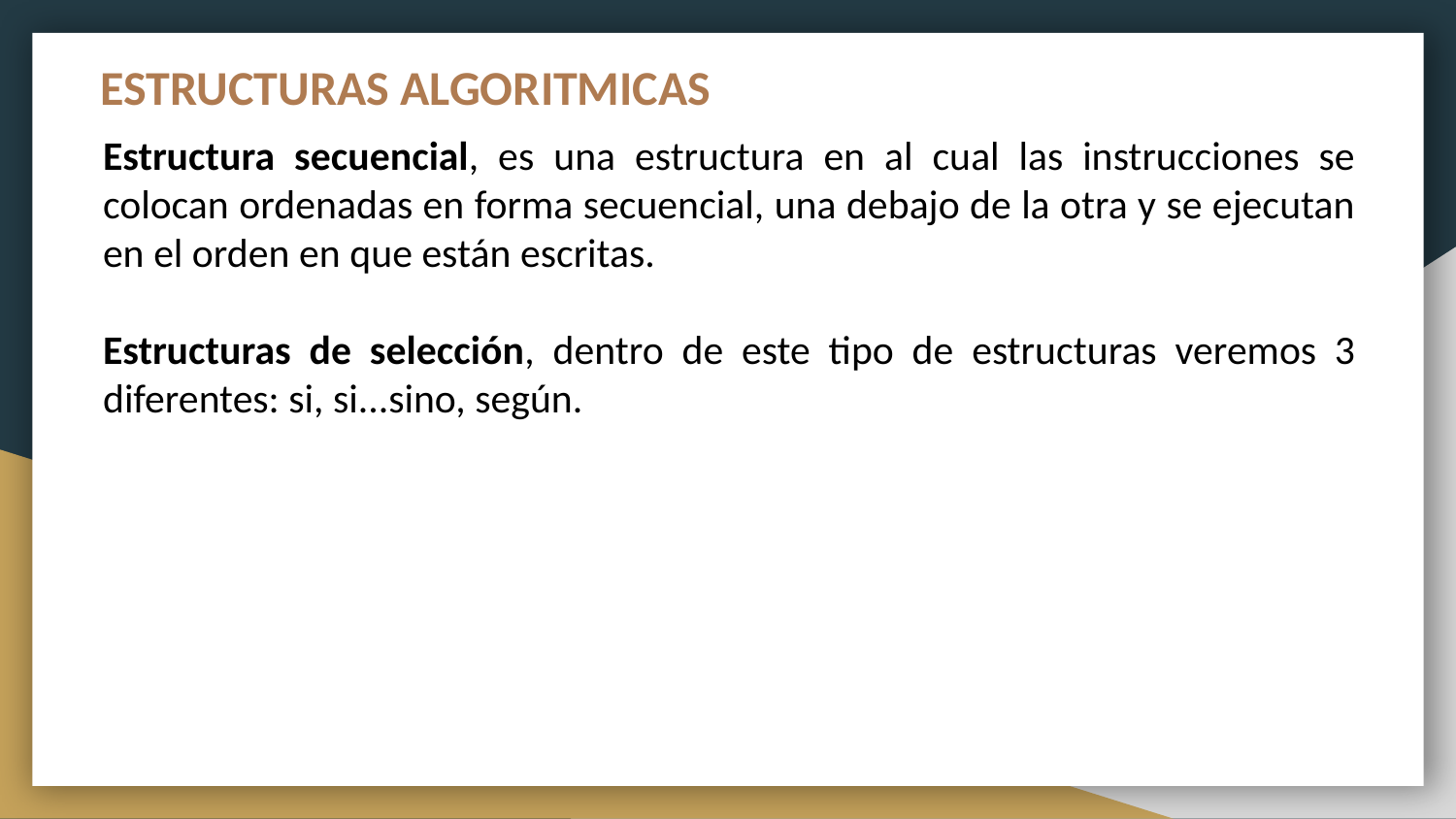

# ESTRUCTURAS ALGORITMICAS
Estructura secuencial, es una estructura en al cual las instrucciones se colocan ordenadas en forma secuencial, una debajo de la otra y se ejecutan en el orden en que están escritas.

Estructuras de selección, dentro de este tipo de estructuras veremos 3 diferentes: si, si...sino, según.